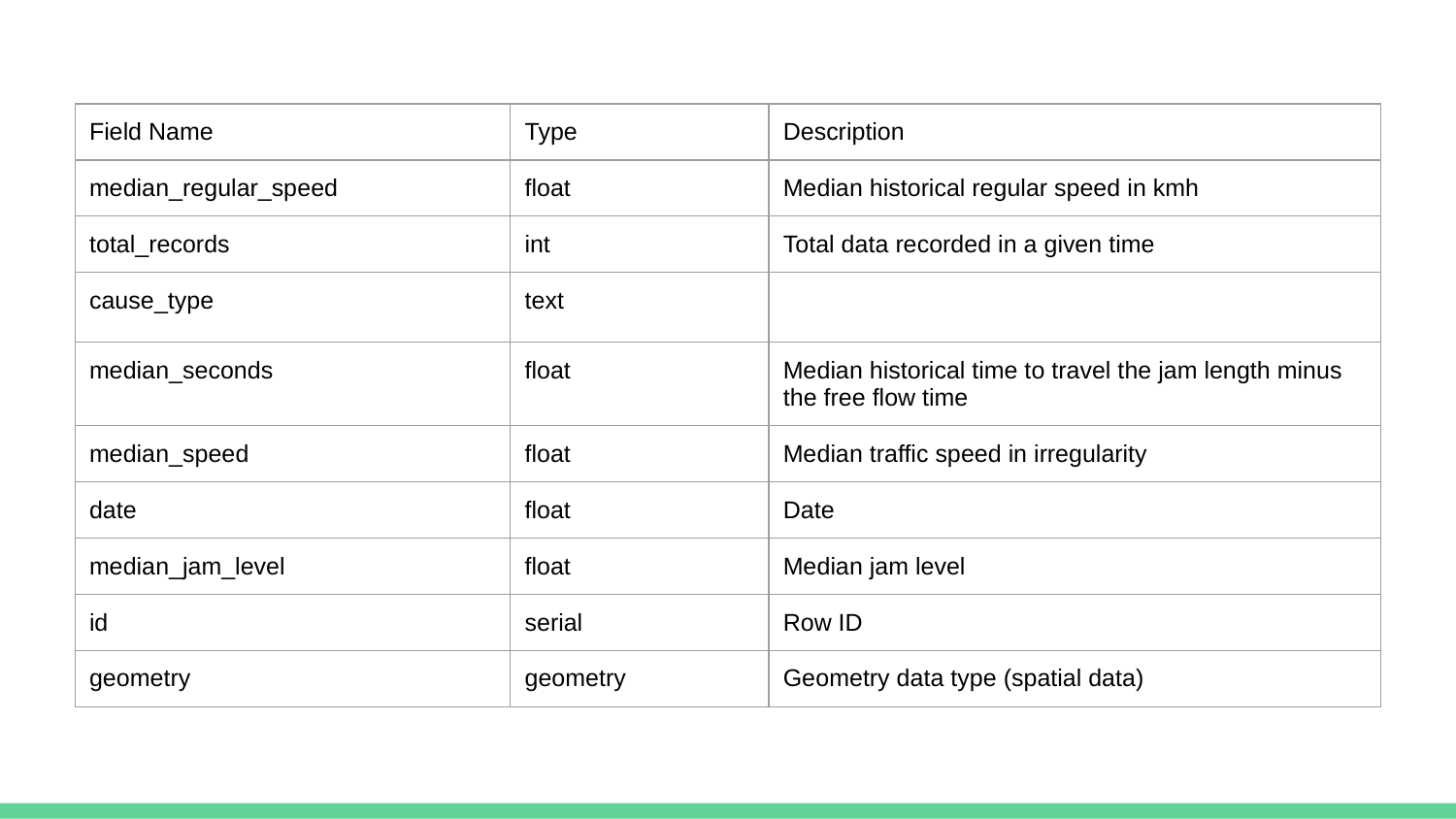

| Field Name | Type | Description |
| --- | --- | --- |
| median\_regular\_speed | float | Median historical regular speed in kmh |
| total\_records | int | Total data recorded in a given time |
| cause\_type | text |  |
| median\_seconds | float | Median historical time to travel the jam length minus the free flow time |
| median\_speed | float | Median traffic speed in irregularity |
| date | float | Date |
| median\_jam\_level | float | Median jam level |
| id | serial | Row ID |
| geometry | geometry | Geometry data type (spatial data) |